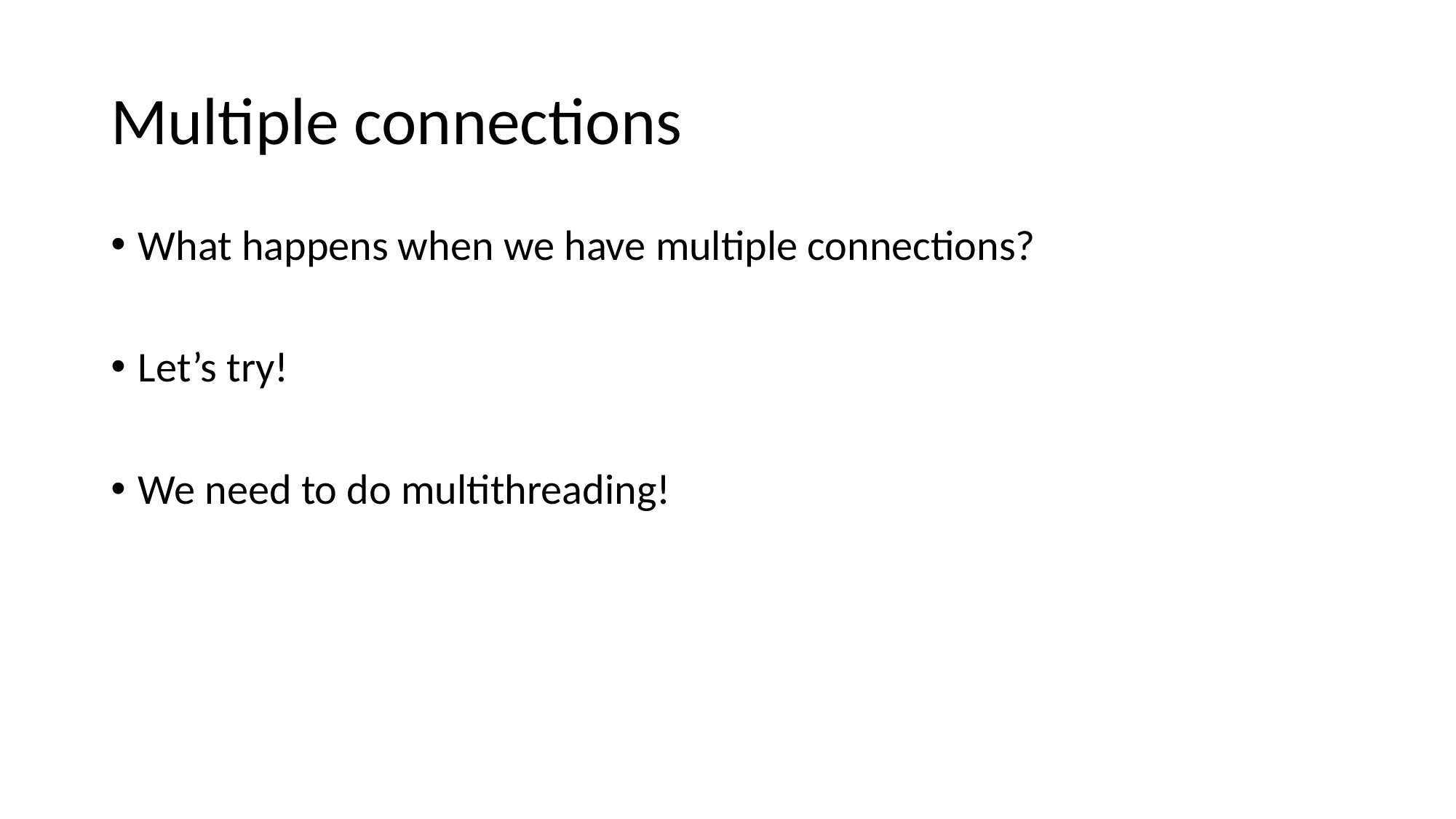

# Multiple connections
What happens when we have multiple connections?

Let’s try!

We need to do multithreading!